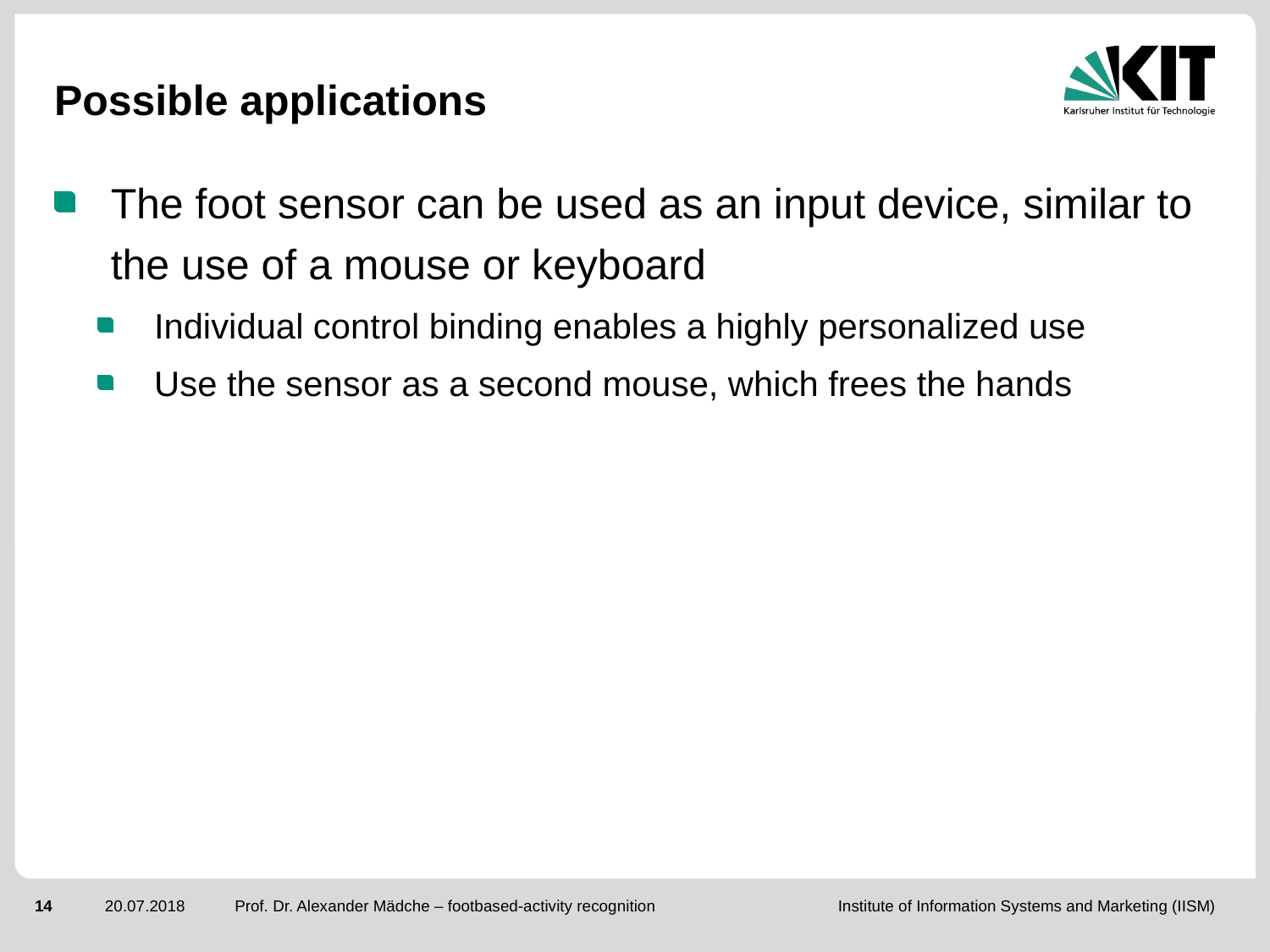

# Possible applications
The foot sensor can be used as an input device, similar to the use of a mouse or keyboard
Individual control binding enables a highly personalized use
Use the sensor as a second mouse, which frees the hands
Prof. Dr. Alexander Mädche – footbased-activity recognition